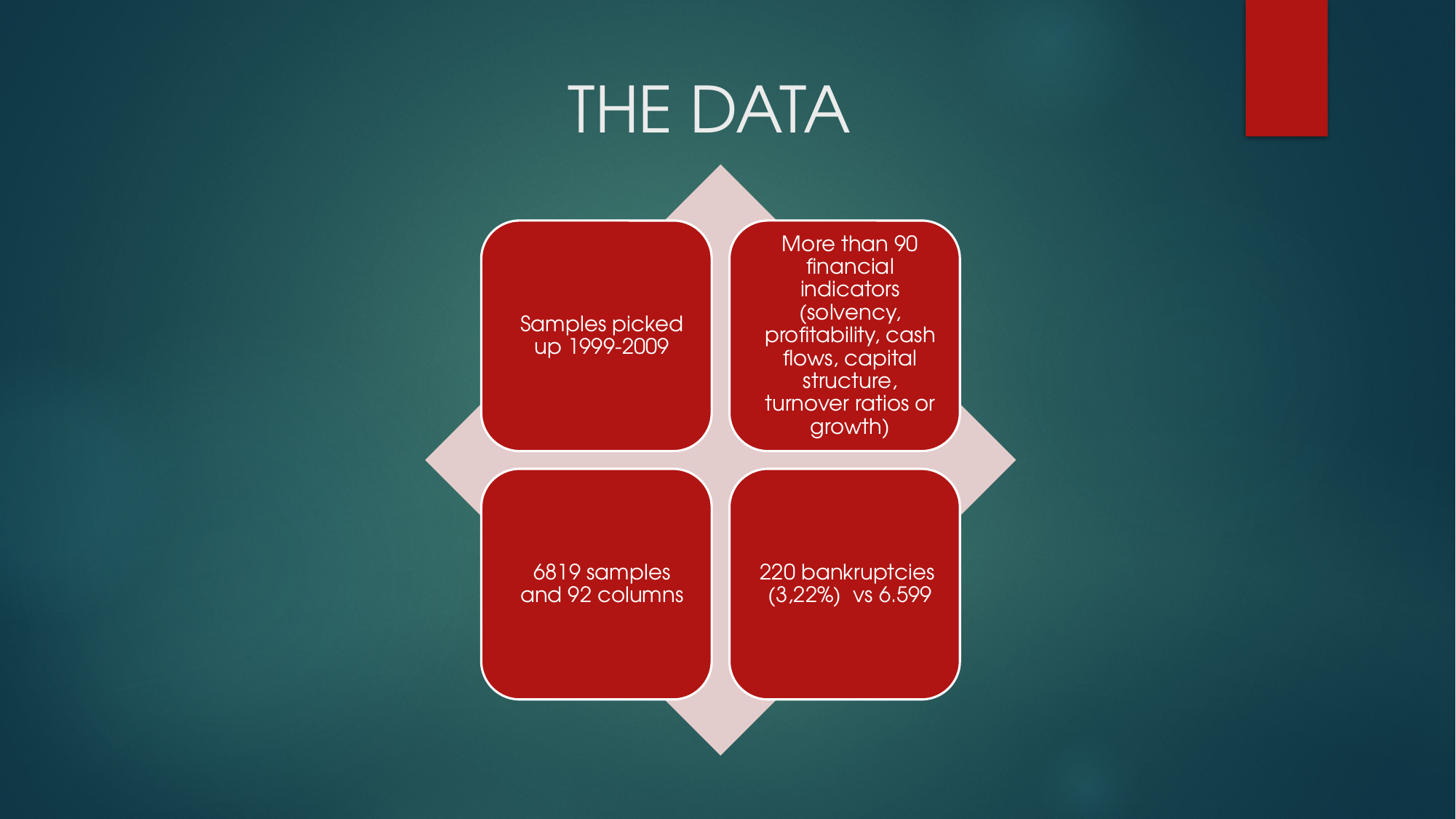

# THE DATA
Samples picked up 1999-2009
More than 90 financial indicators (solvency, profitability, cash flows, capital structure, turnover ratios or growth)
6819 samples and 92 columns
220 bankruptcies  (3,22%)  vs 6.599